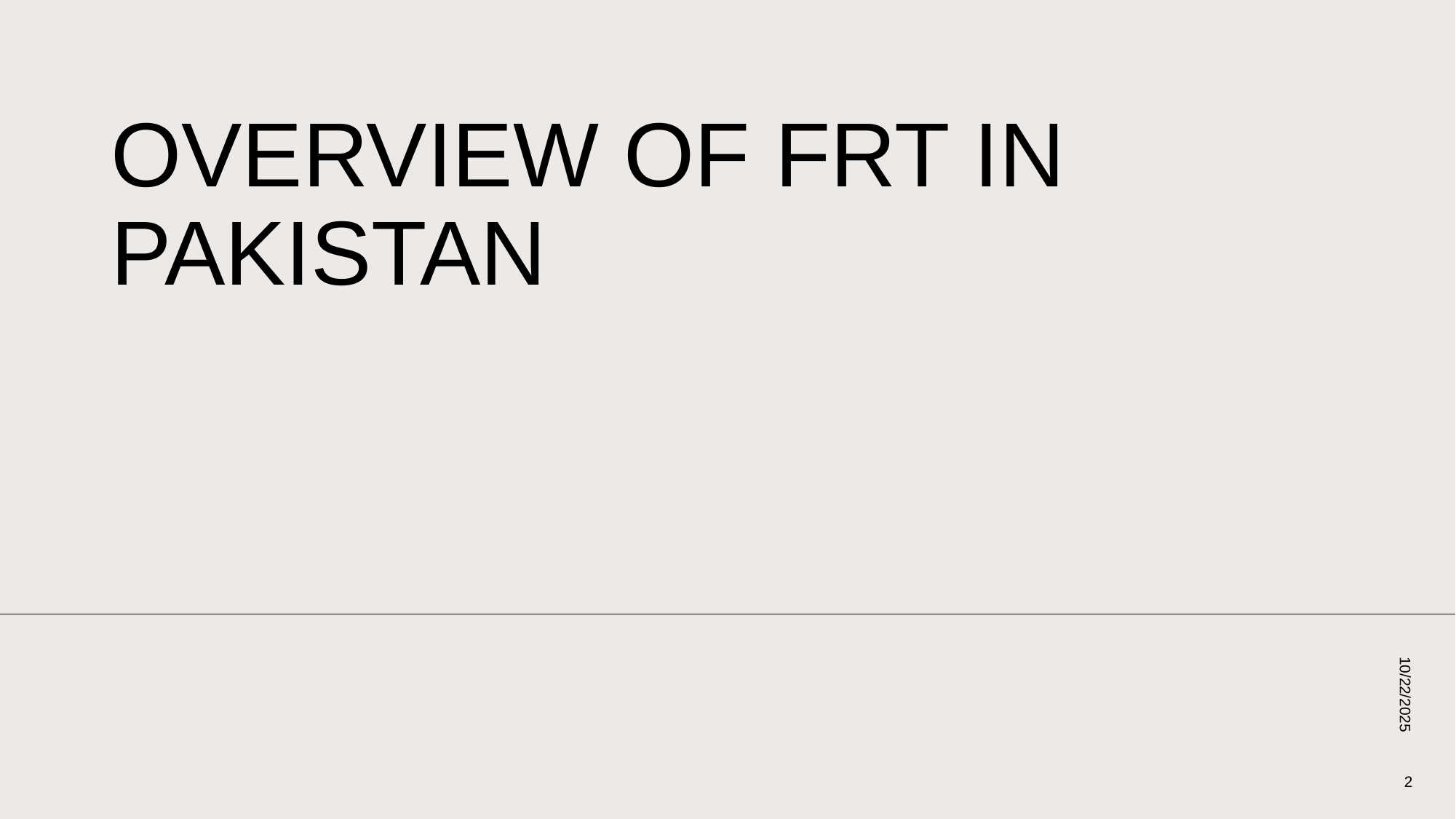

# Overview of FRT in Pakistan

10/22/2025
2